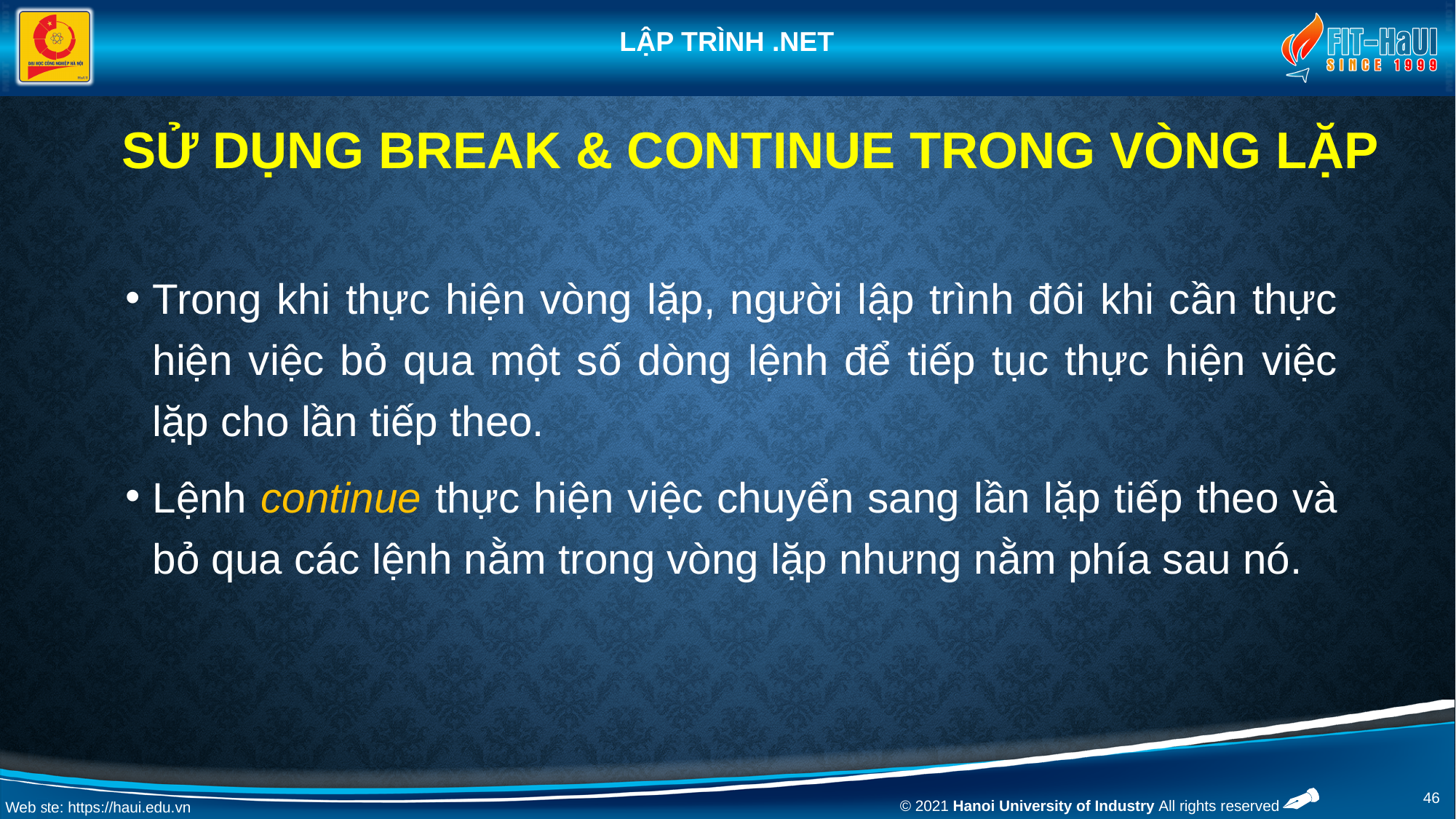

# Sử dụng break & continue trong vòng lặp
Trong khi thực hiện vòng lặp, người lập trình đôi khi cần thực hiện việc bỏ qua một số dòng lệnh để tiếp tục thực hiện việc lặp cho lần tiếp theo.
Lệnh continue thực hiện việc chuyển sang lần lặp tiếp theo và bỏ qua các lệnh nằm trong vòng lặp nhưng nằm phía sau nó.